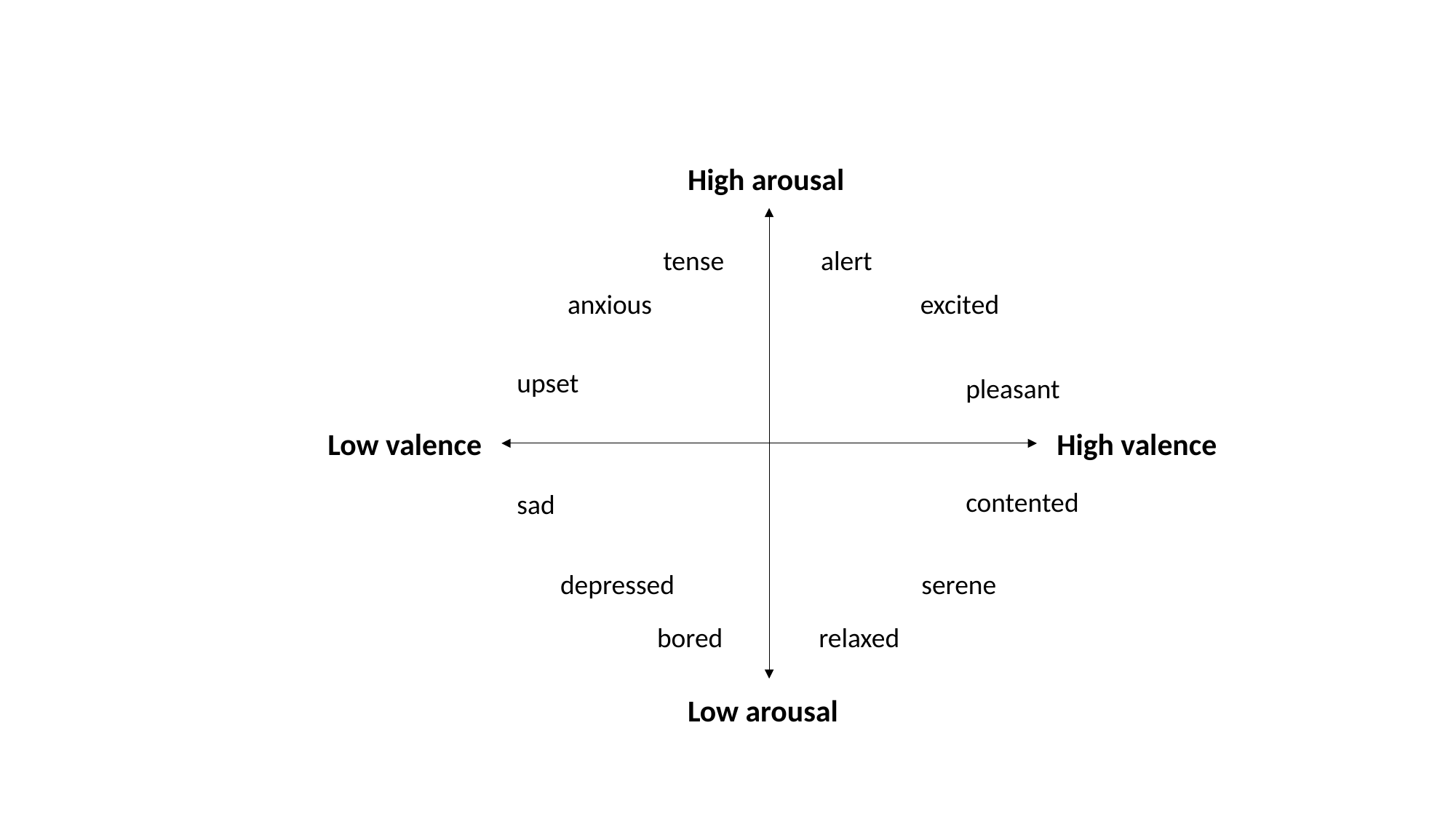

High arousal
tense
alert
anxious
excited
upset
pleasant
Low valence
High valence
contented
sad
serene
depressed
bored
relaxed
Low arousal